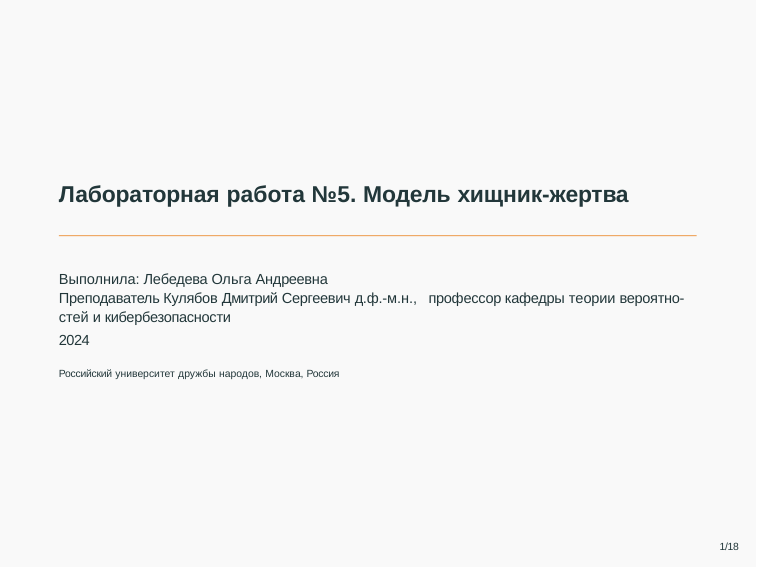

# Лабораторная работа №5. Модель хищник-жертва

Выполнила: Лебедева Ольга Андреевна
Преподаватель Кулябов Дмитрий Сергеевич д.ф.-м.н., профессор кафедры теории вероятно- стей и кибербезопасности
2024

Российский университет дружбы народов, Москва, Россия
1/18